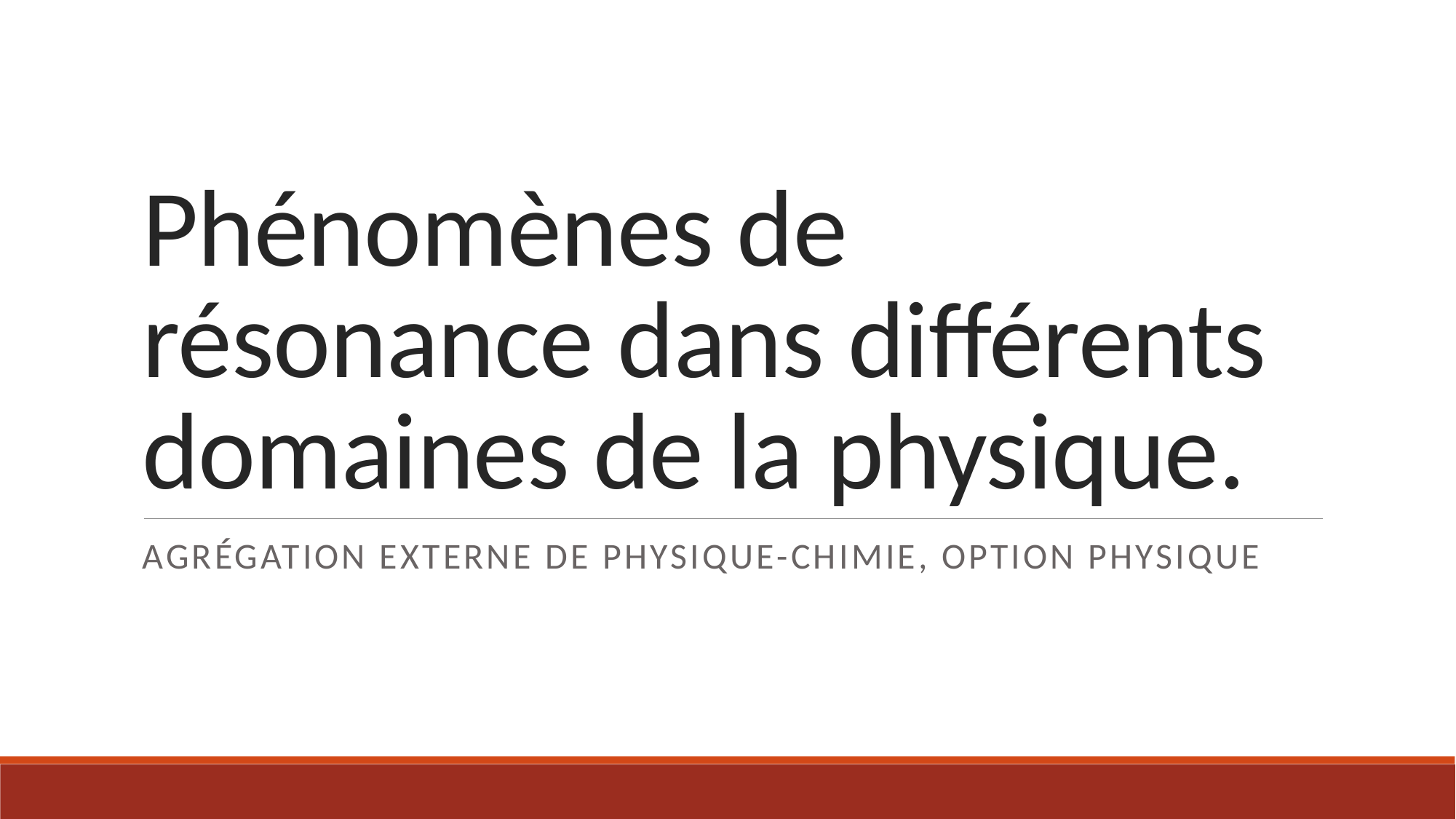

# Phénomènes de résonance dans différents domaines de la physique.
Agrégation externe de Physique-chimie, option Physique